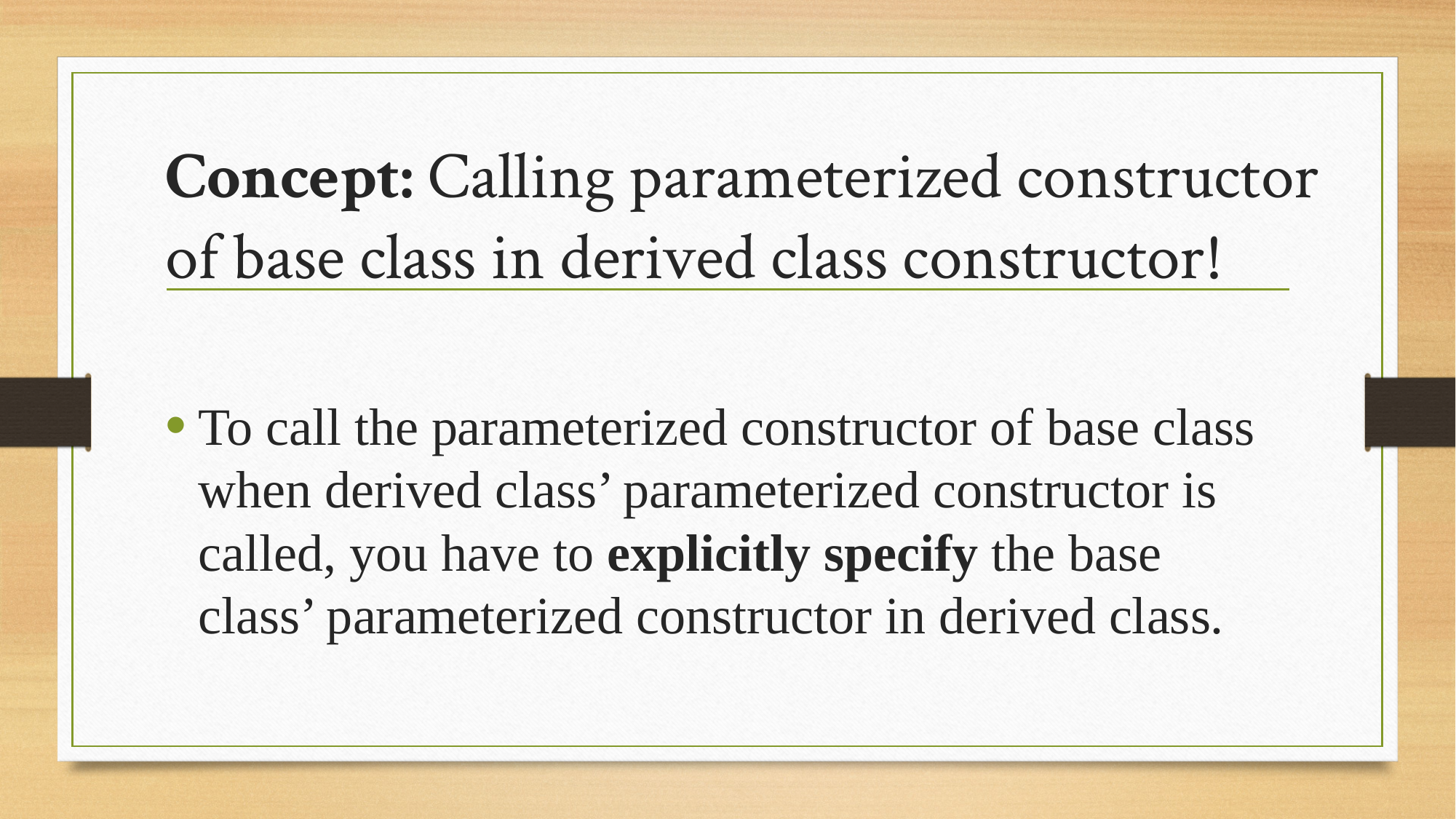

# Concept: Calling parameterized constructor of base class in derived class constructor!

To call the parameterized constructor of base class when derived class’ parameterized constructor is called, you have to explicitly specify the base class’ parameterized constructor in derived class.